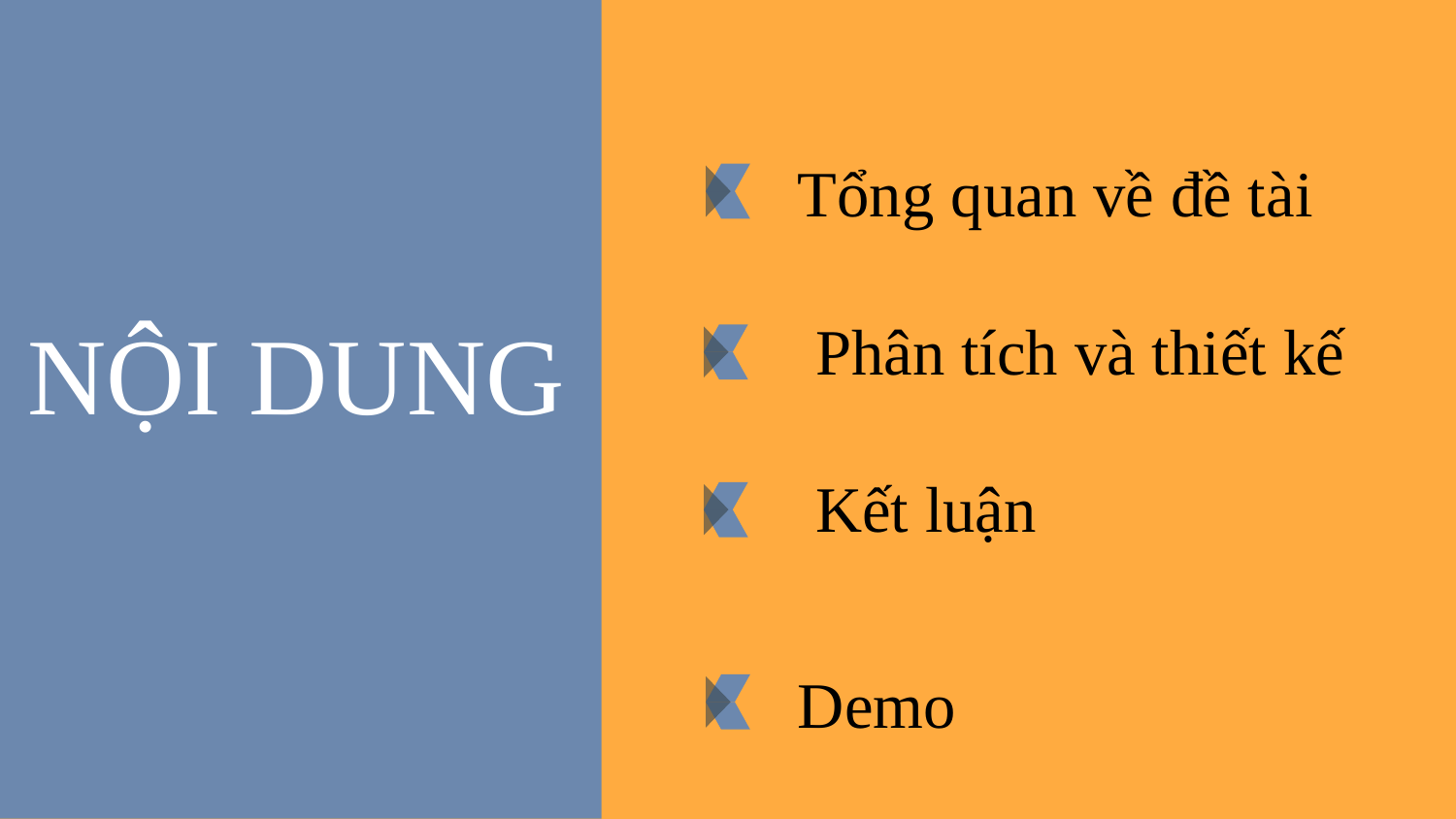

Tổng quan về đề tài

# NỘI DUNG
Phân tích và thiết kế

Kết luận

Demo